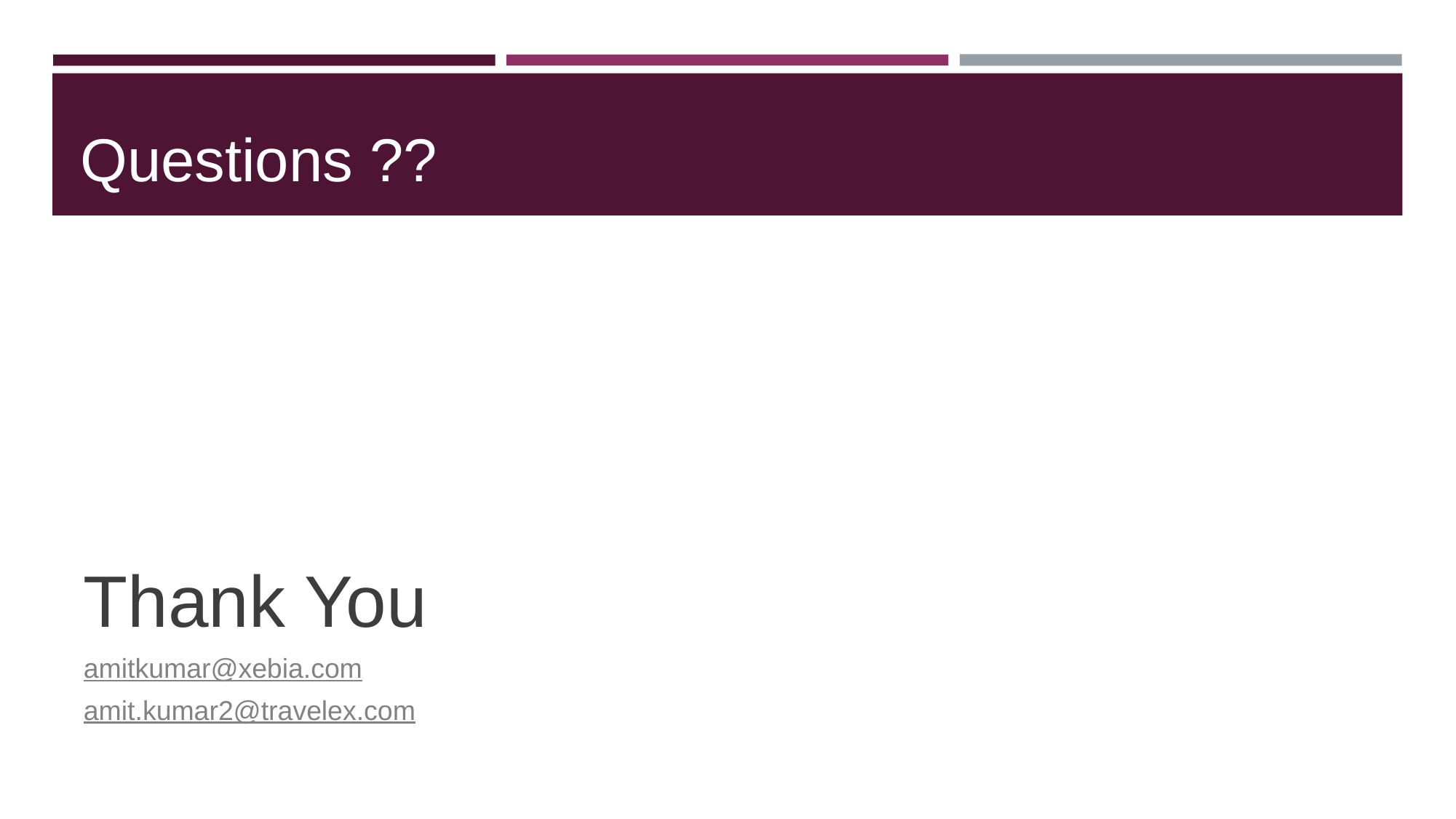

# Questions ??

Thank You
amitkumar@xebia.com
amit.kumar2@travelex.com